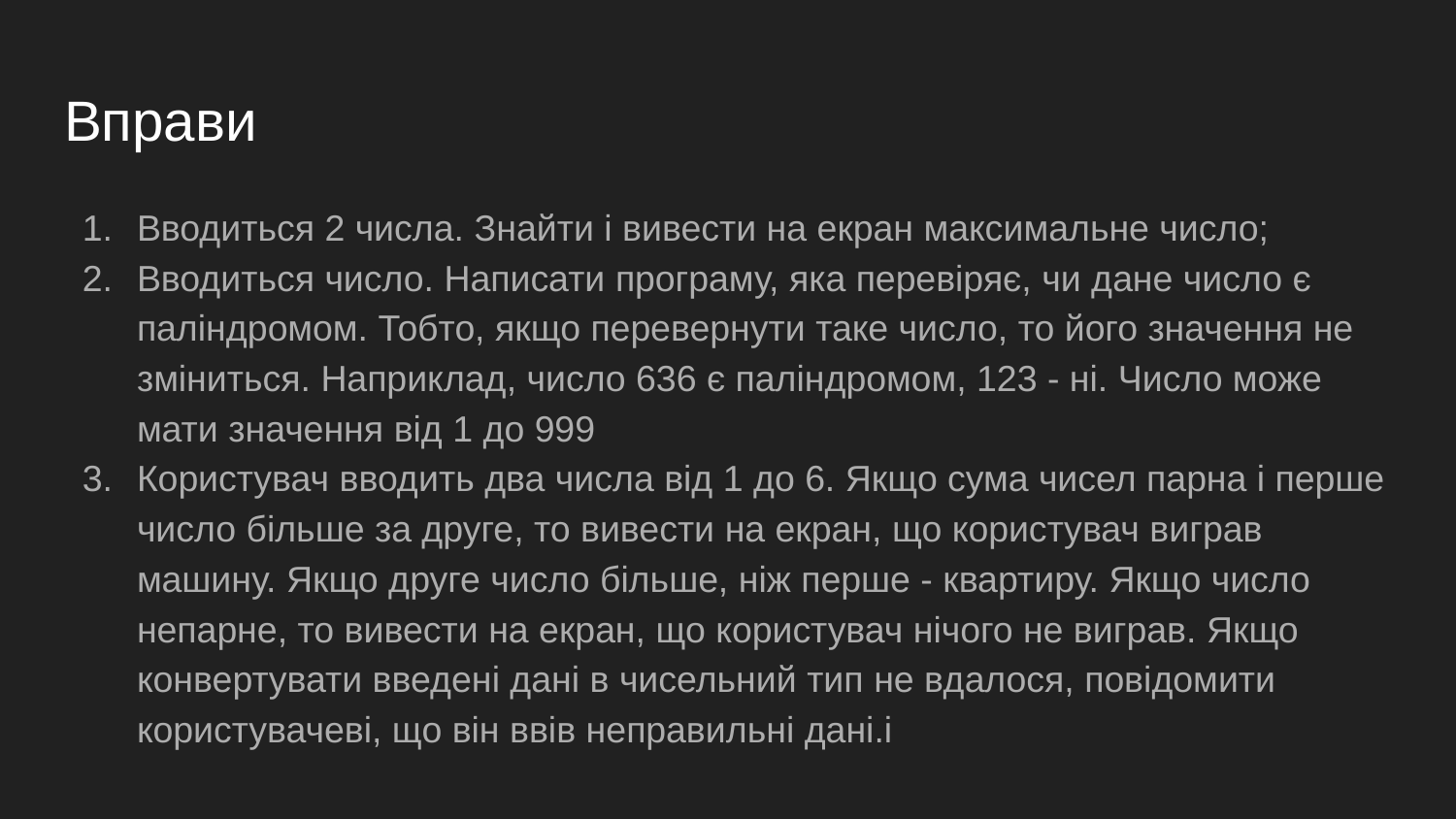

# Вправи
Вводиться 2 числа. Знайти і вивести на екран максимальне число;
Вводиться число. Написати програму, яка перевіряє, чи дане число є паліндромом. Тобто, якщо перевернути таке число, то його значення не зміниться. Наприклад, число 636 є паліндромом, 123 - ні. Число може мати значення від 1 до 999
Користувач вводить два числа від 1 до 6. Якщо сума чисел парна і перше число більше за друге, то вивести на екран, що користувач виграв машину. Якщо друге число більше, ніж перше - квартиру. Якщо число непарне, то вивести на екран, що користувач нічого не виграв. Якщо конвертувати введені дані в чисельний тип не вдалося, повідомити користувачеві, що він ввів неправильні дані.і